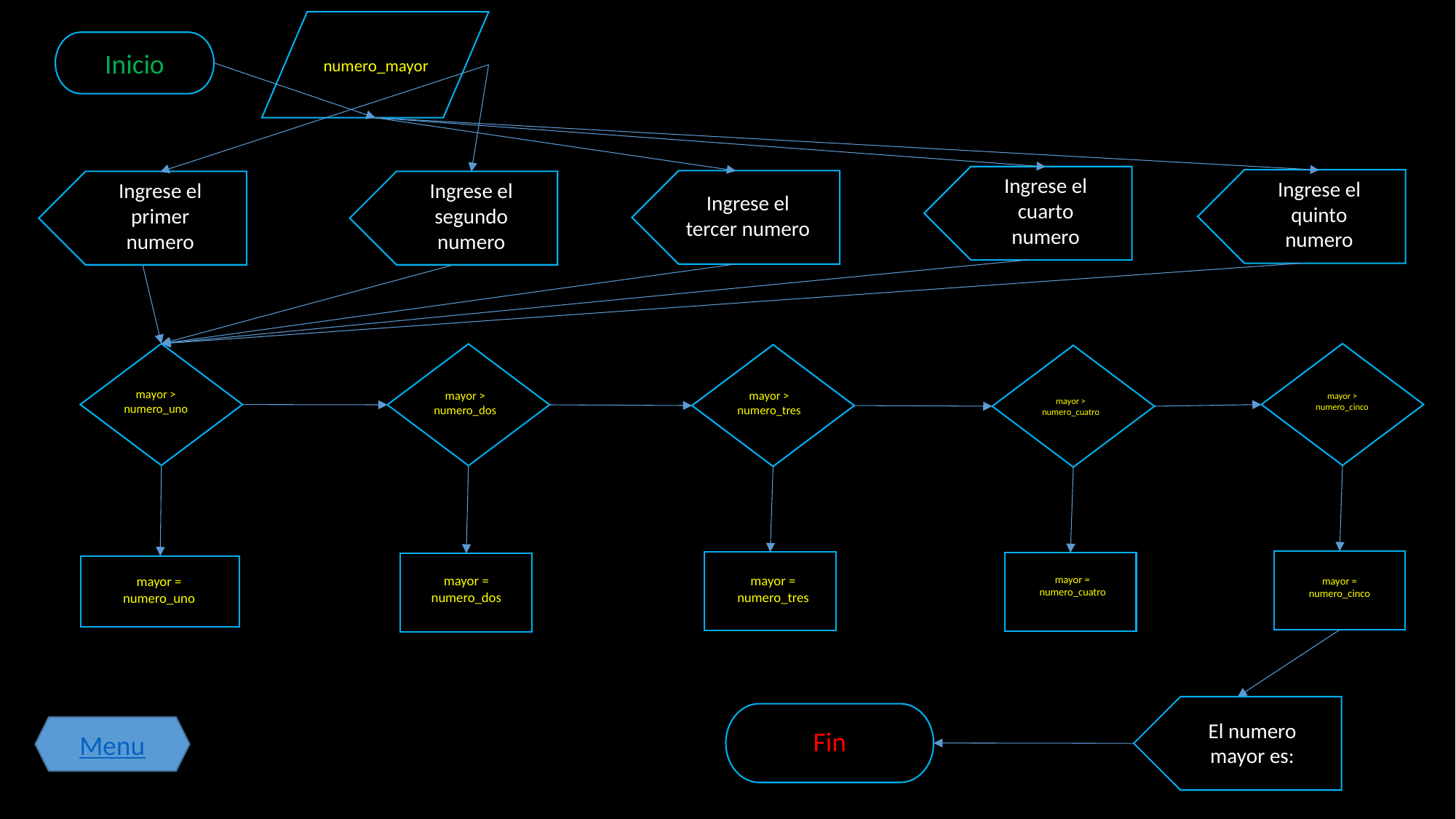

Inicio
numero_mayor

Ingrese el cuarto numero

Ingrese el quinto numero

Ingrese el segundo numero
Ingrese el primer numero
Ingrese el tercer numero

mayor > numero_uno
mayor > numero_tres
mayor > numero_dos
mayor > numero_cinco
mayor > numero_cuatro

mayor = numero_dos
mayor = numero_tres
mayor = numero_cuatro
mayor = numero_uno
mayor = numero_cinco

El numero mayor es:
Menu
Fin